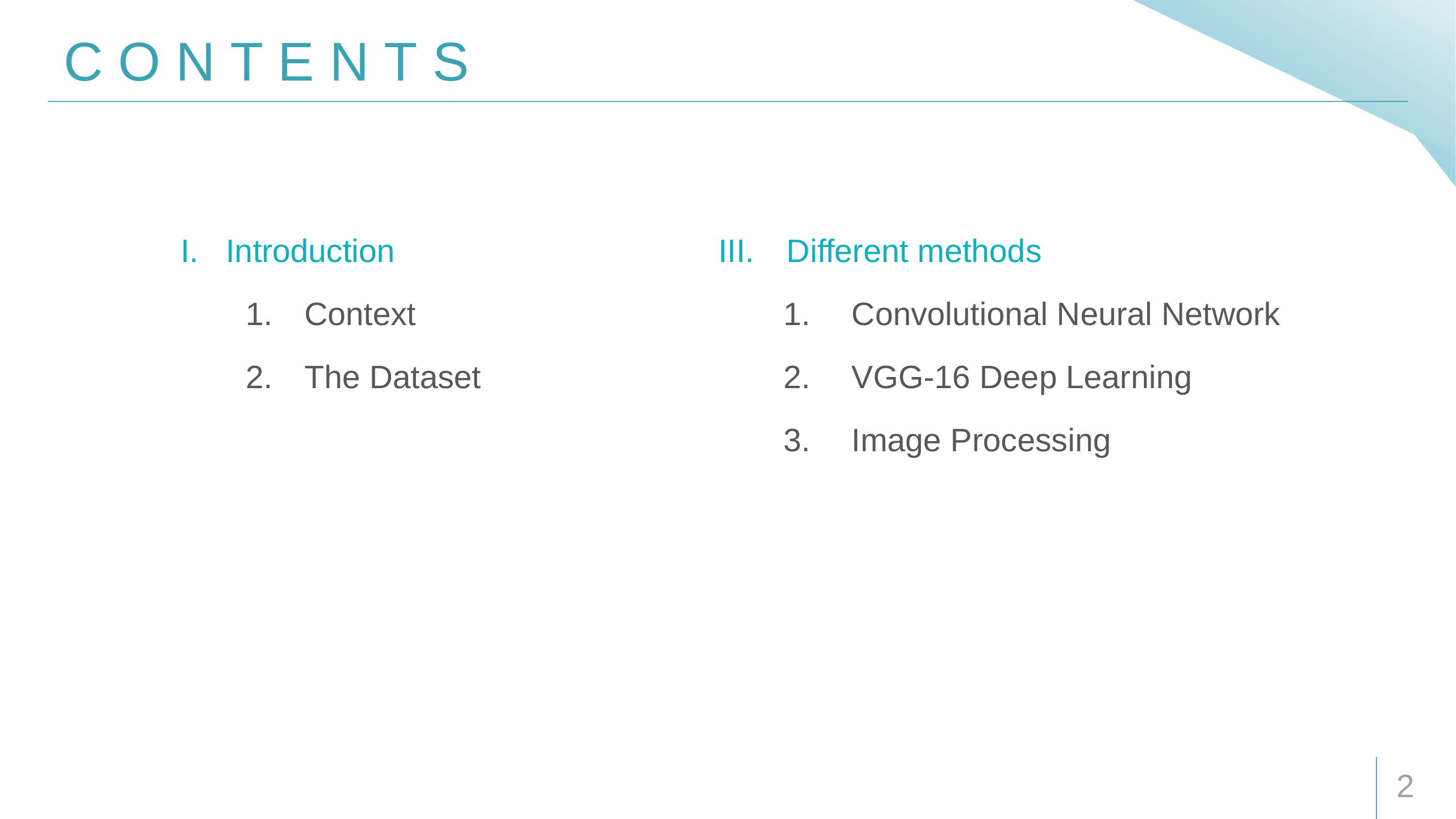

# C O N T E N T S
Introduction
Context
The Dataset
Different methods
Convolutional Neural Network
VGG-16 Deep Learning
Image Processing
2